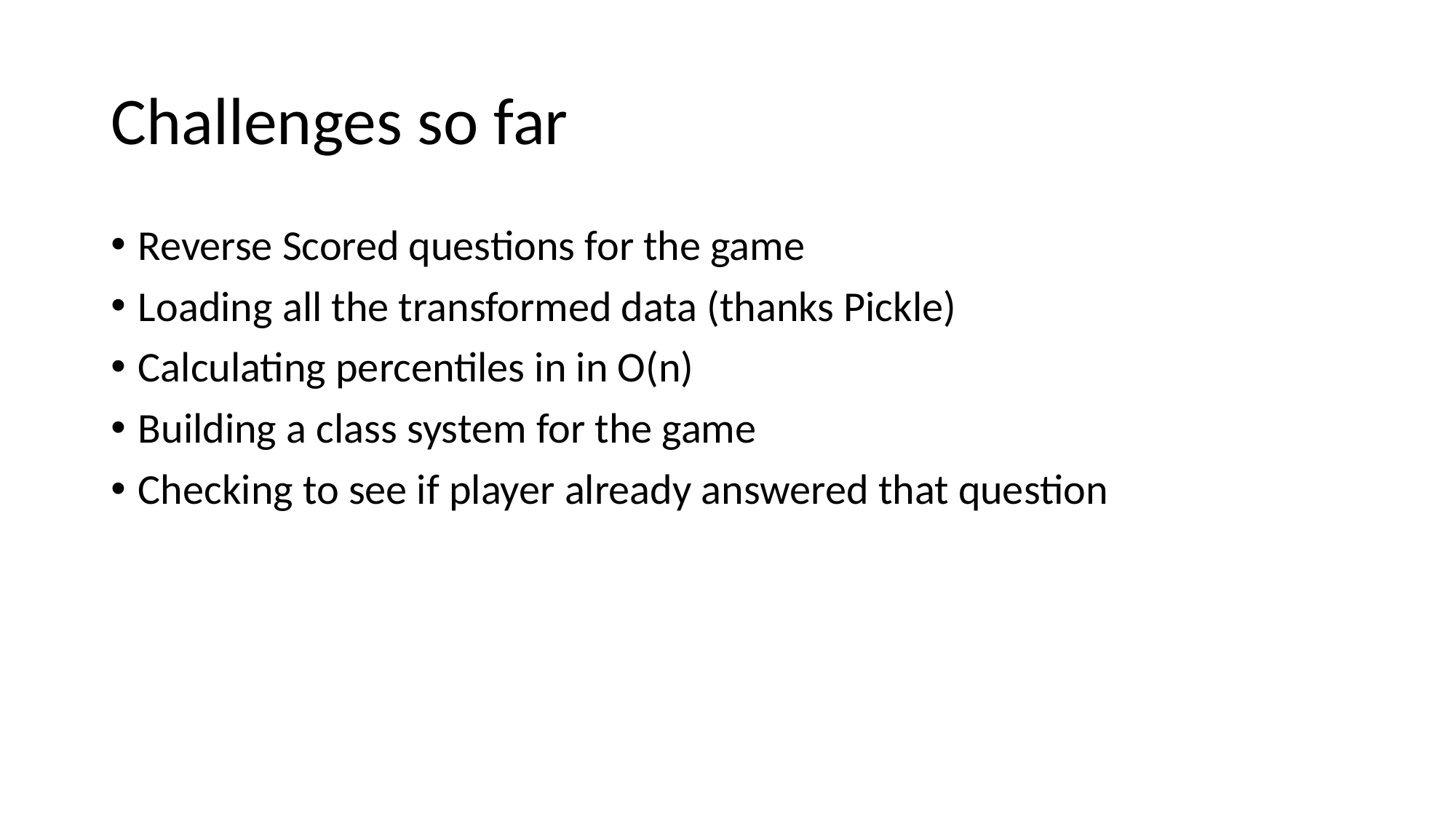

# Challenges so far
Reverse Scored questions for the game
Loading all the transformed data (thanks Pickle)
Calculating percentiles in in O(n)
Building a class system for the game
Checking to see if player already answered that question